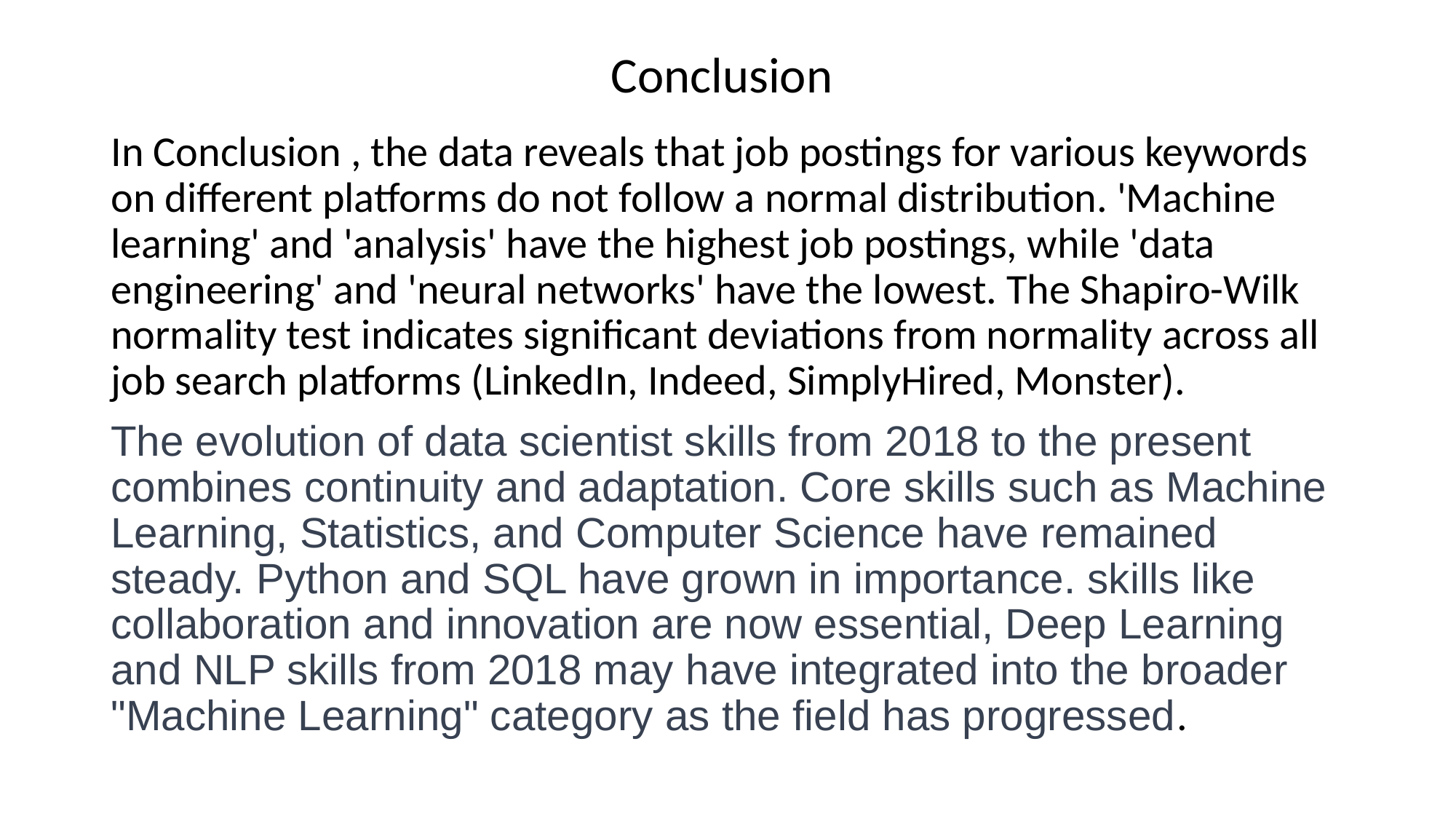

# Conclusion
In Conclusion , the data reveals that job postings for various keywords on different platforms do not follow a normal distribution. 'Machine learning' and 'analysis' have the highest job postings, while 'data engineering' and 'neural networks' have the lowest. The Shapiro-Wilk normality test indicates significant deviations from normality across all job search platforms (LinkedIn, Indeed, SimplyHired, Monster).
The evolution of data scientist skills from 2018 to the present combines continuity and adaptation. Core skills such as Machine Learning, Statistics, and Computer Science have remained steady. Python and SQL have grown in importance. skills like collaboration and innovation are now essential, Deep Learning and NLP skills from 2018 may have integrated into the broader "Machine Learning" category as the field has progressed.